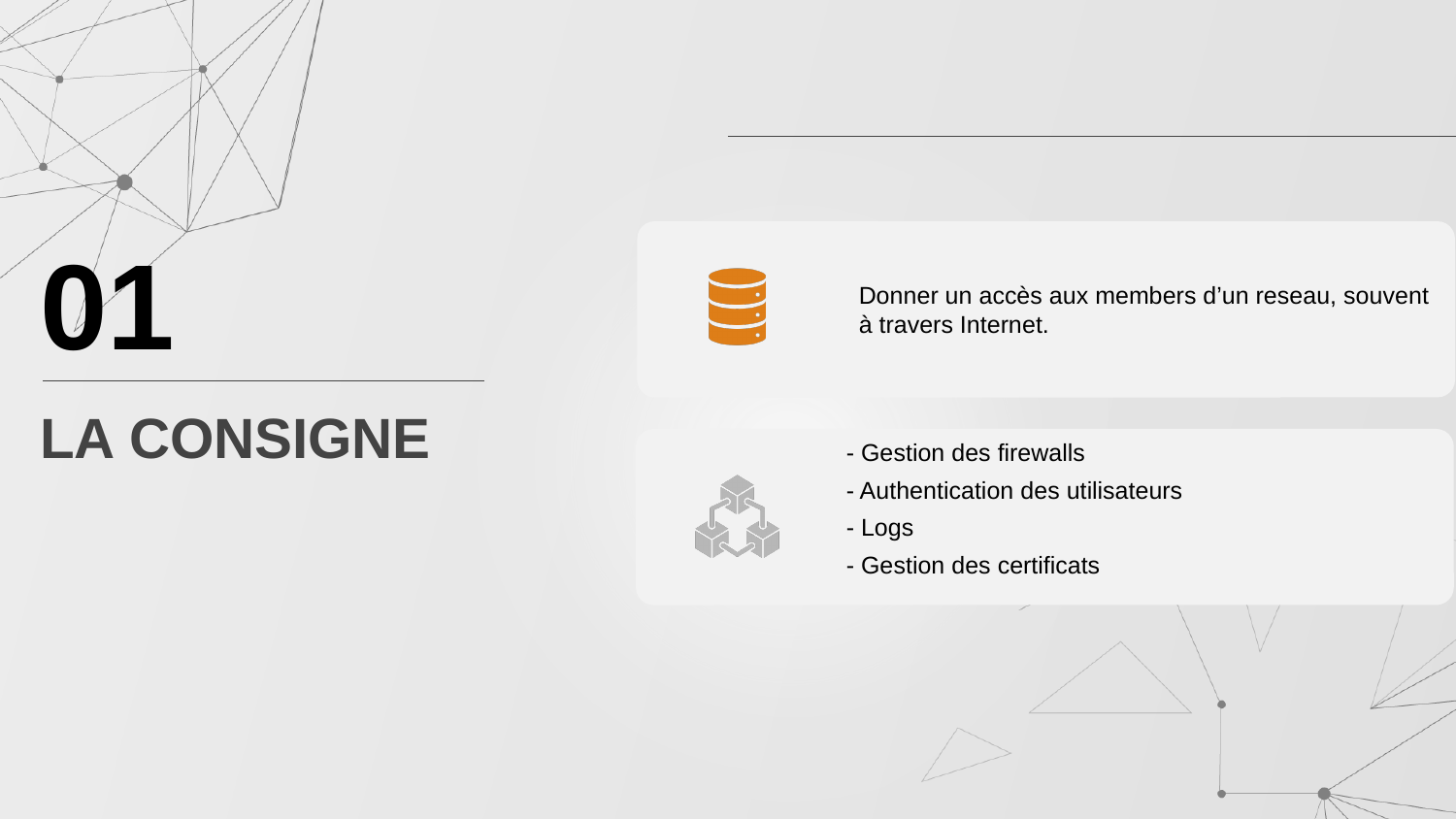

Donner un accès aux members d’un reseau, souvent à travers Internet.
- Gestion des firewalls
- Authentication des utilisateurs
- Logs
- Gestion des certificats
01
# LA CONSIGNE